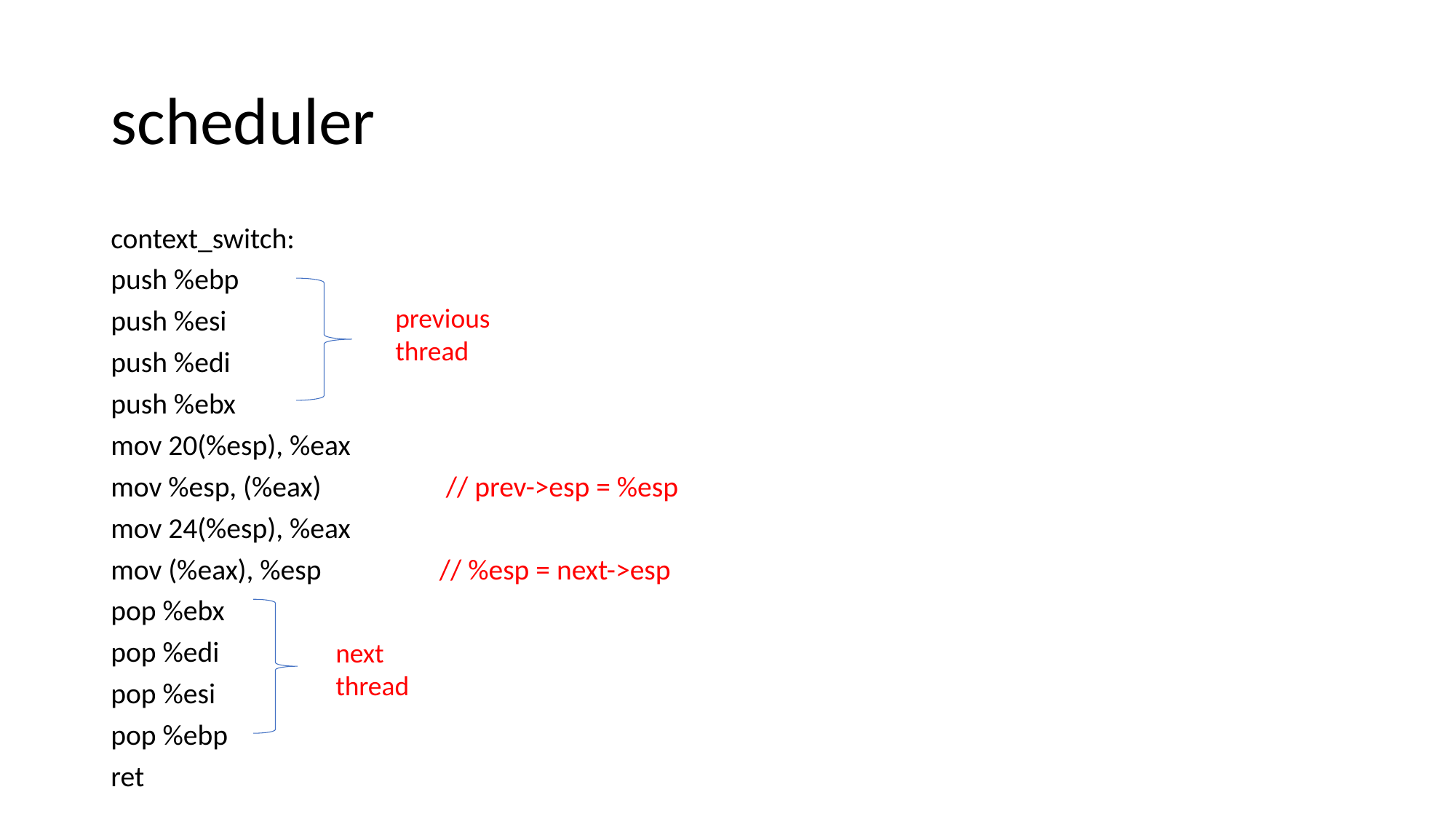

# scheduler
context_switch:
push %ebp
push %esi
push %edi
push %ebx
mov 20(%esp), %eax
mov %esp, (%eax)                   // prev->esp = %esp
mov 24(%esp), %eax
mov (%eax), %esp                  // %esp = next->esp
pop %ebx
pop %edi
pop %esi
pop %ebp
ret

previous thread

next
thread